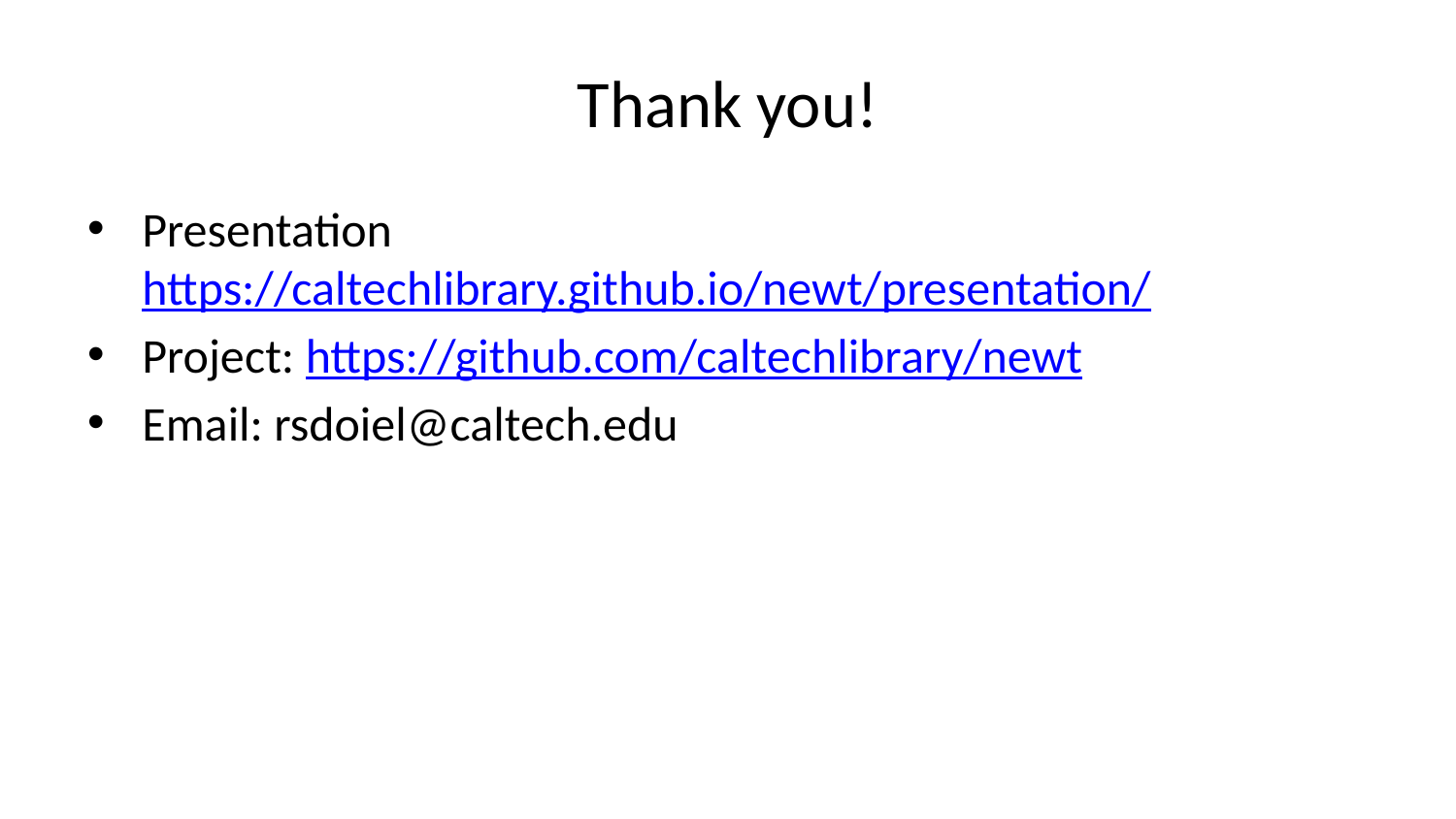

# Thank you!
Presentation https://caltechlibrary.github.io/newt/presentation/
Project: https://github.com/caltechlibrary/newt
Email: rsdoiel@caltech.edu